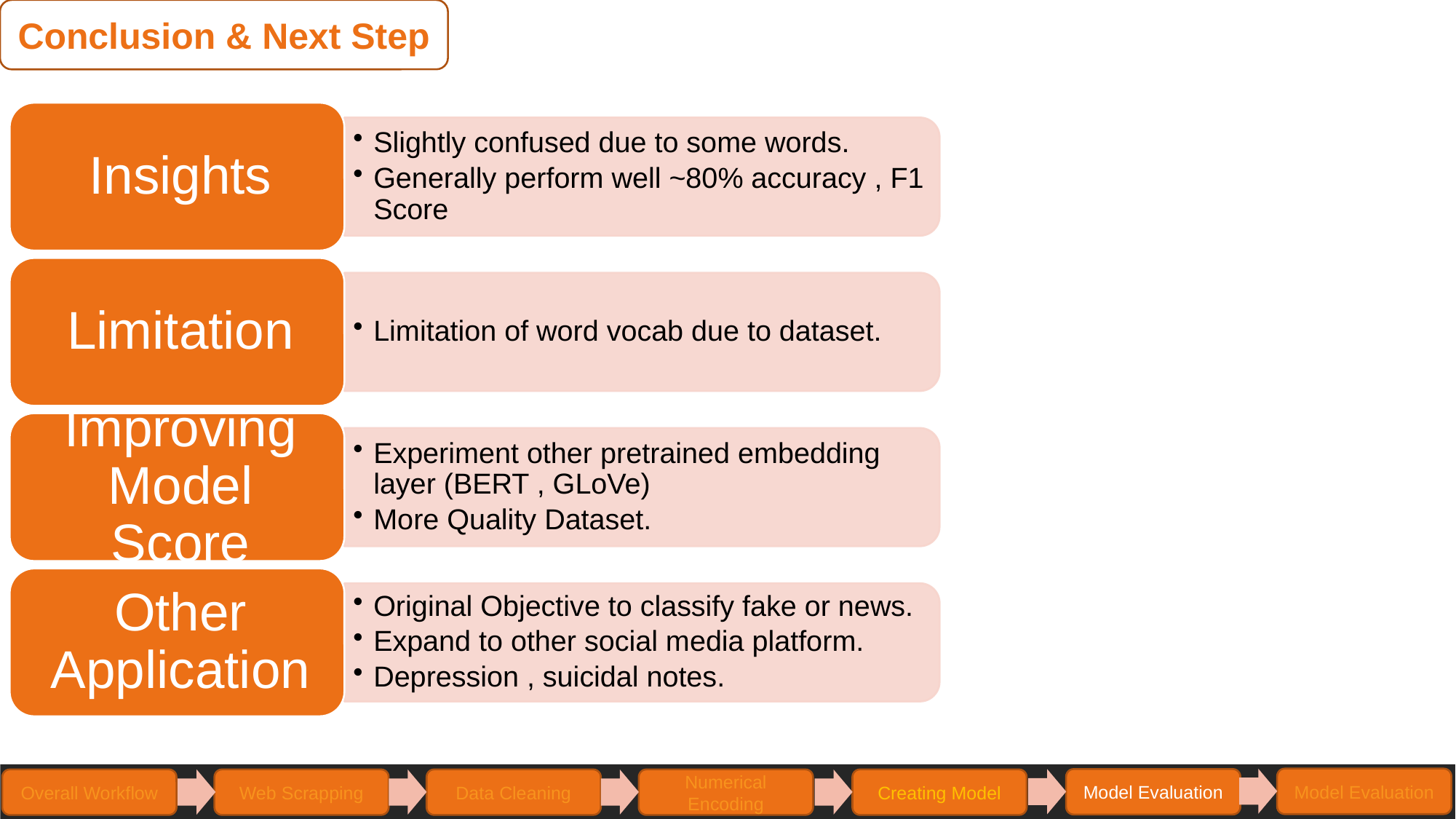

Conclusion & Next Step
Slightly confused due to some words.
Generally perform well ~80% accuracy , F1 Score
Insights
Limitation of word vocab due to dataset.
Limitation
Experiment other pretrained embedding layer (BERT , GLoVe)
More Quality Dataset.
Improving Model Score
Original Objective to classify fake or news.
Expand to other social media platform.
Depression , suicidal notes.
Other Application

Model Evaluation

Model Evaluation
Overall Workflow

Web Scrapping

Data Cleaning

Numerical Encoding

Creating Model